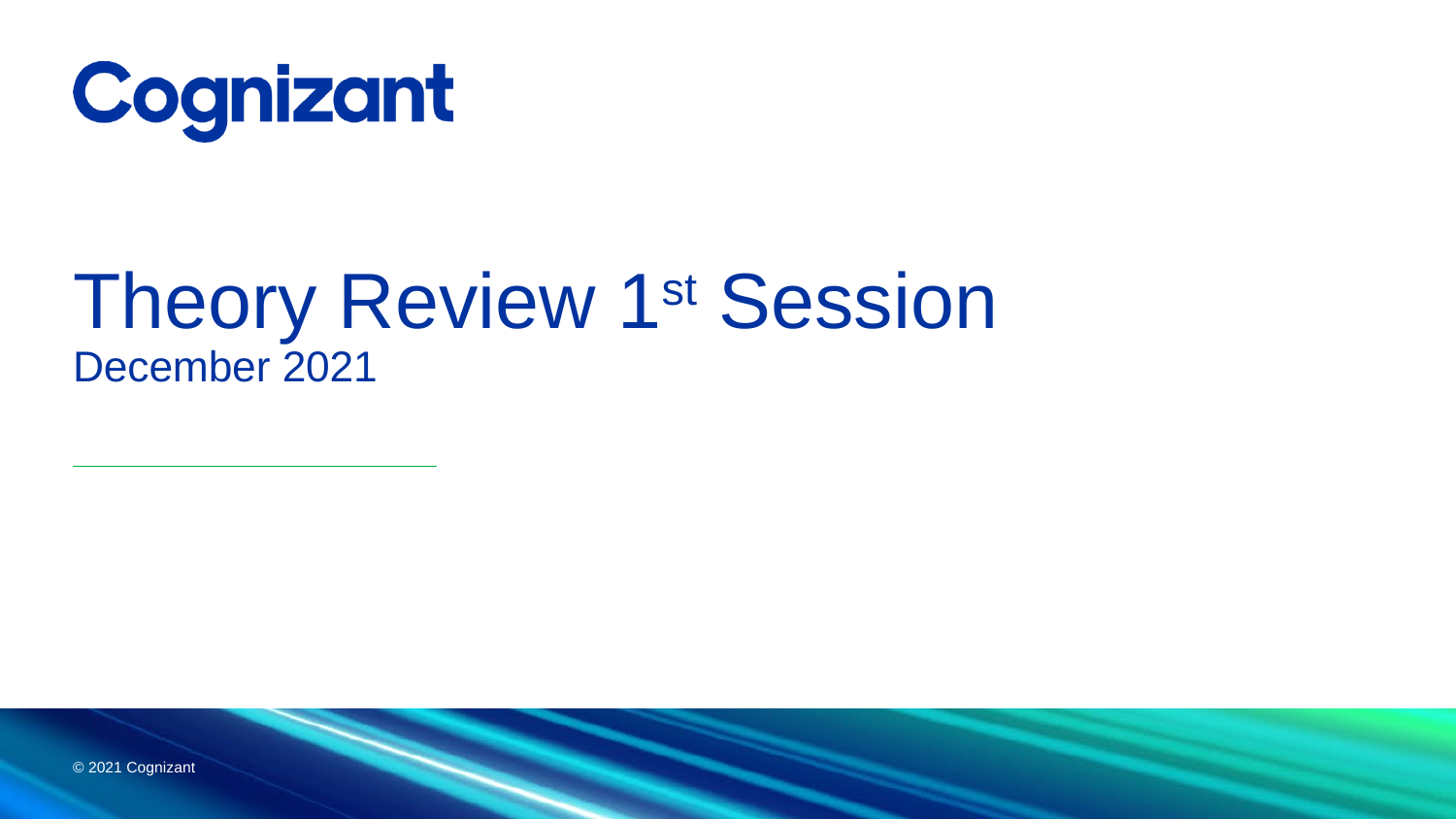

# Theory Review 1st Session December 2021
© 2021 Cognizant